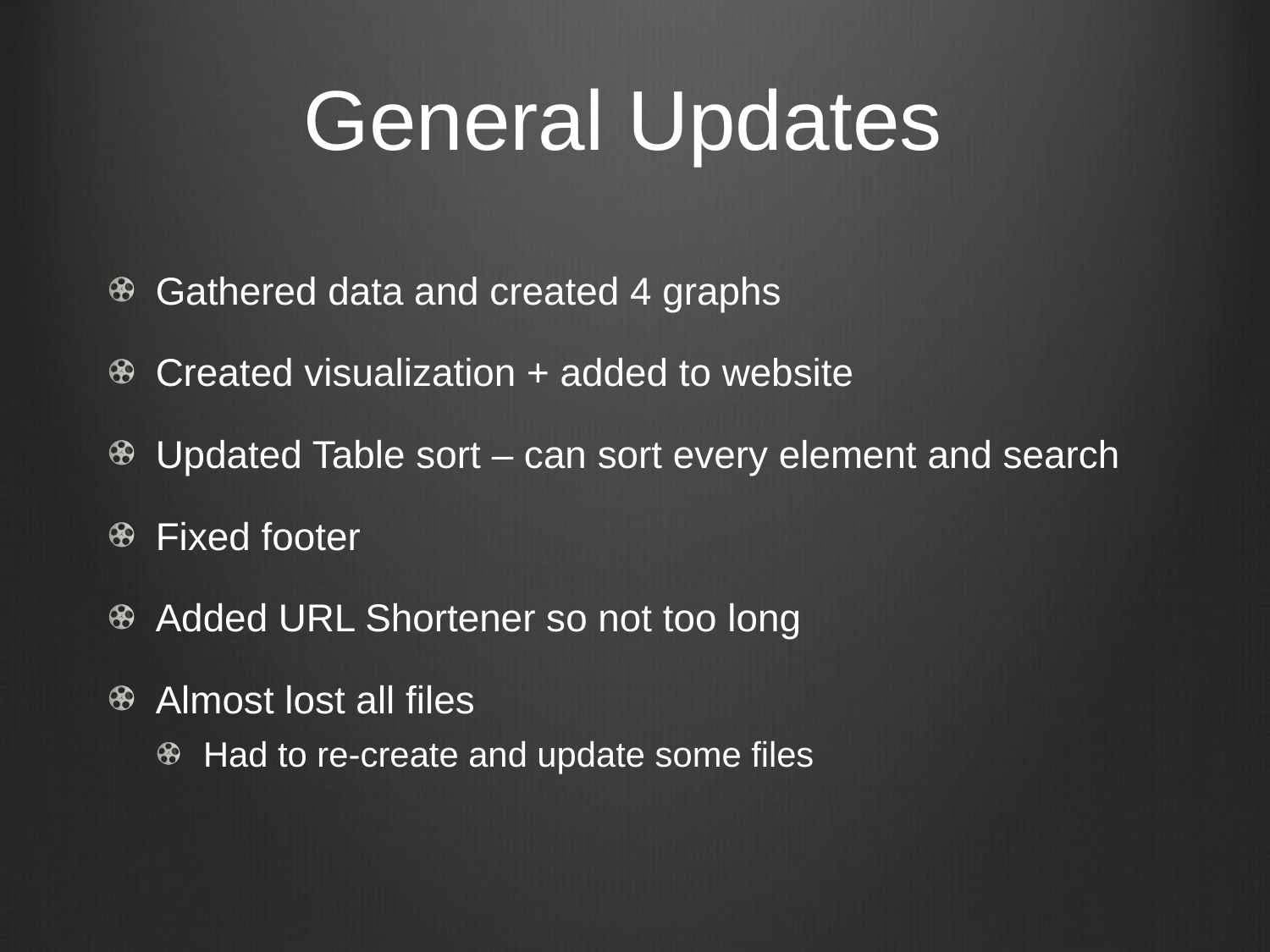

# General Updates
Gathered data and created 4 graphs
Created visualization + added to website
Updated Table sort – can sort every element and search
Fixed footer
Added URL Shortener so not too long
Almost lost all files
Had to re-create and update some files